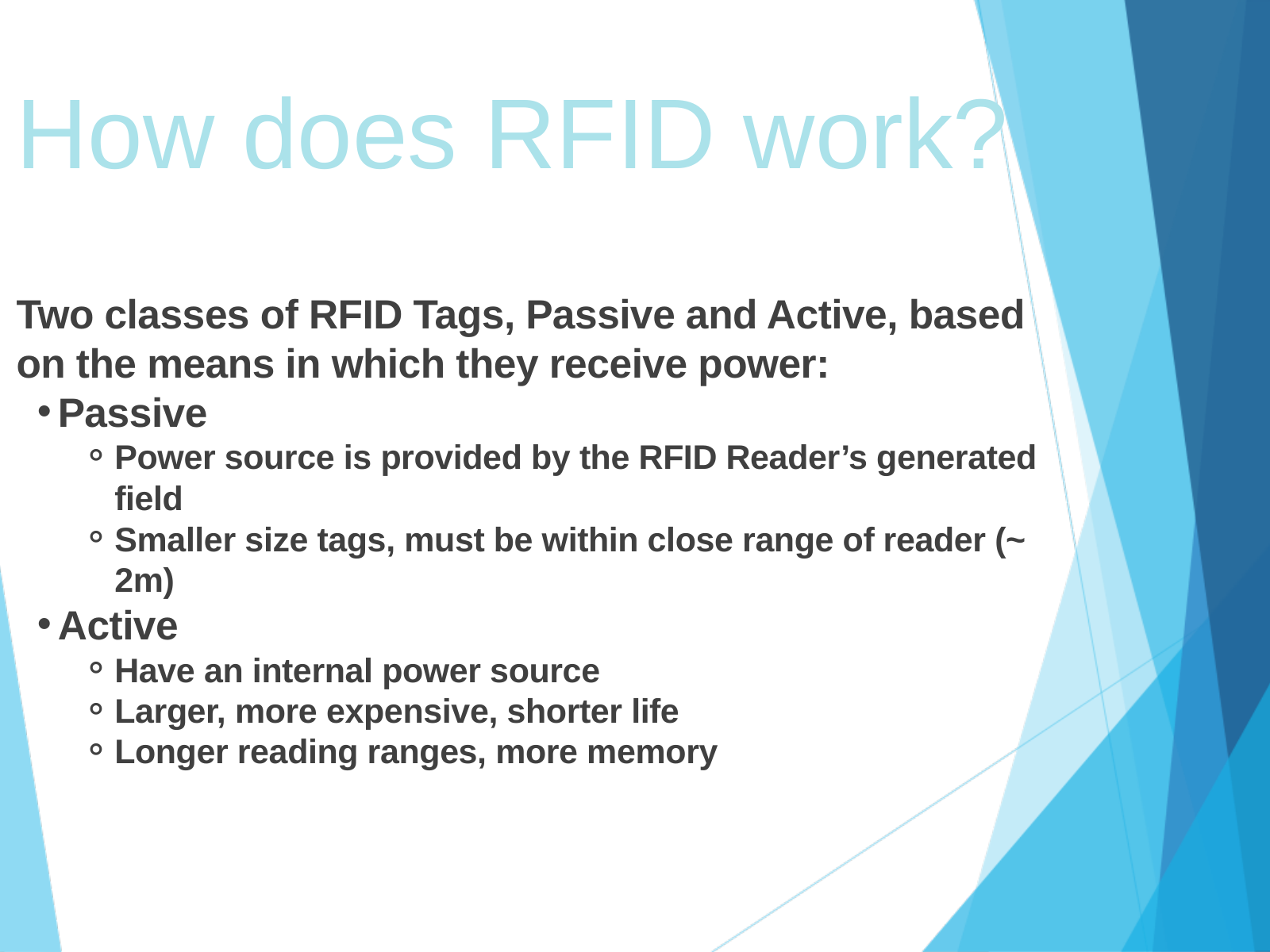

How does RFID work?
Two classes of RFID Tags, Passive and Active, based on the means in which they receive power:
Passive
Power source is provided by the RFID Reader’s generated field
Smaller size tags, must be within close range of reader (~ 2m)
Active
Have an internal power source
Larger, more expensive, shorter life
Longer reading ranges, more memory